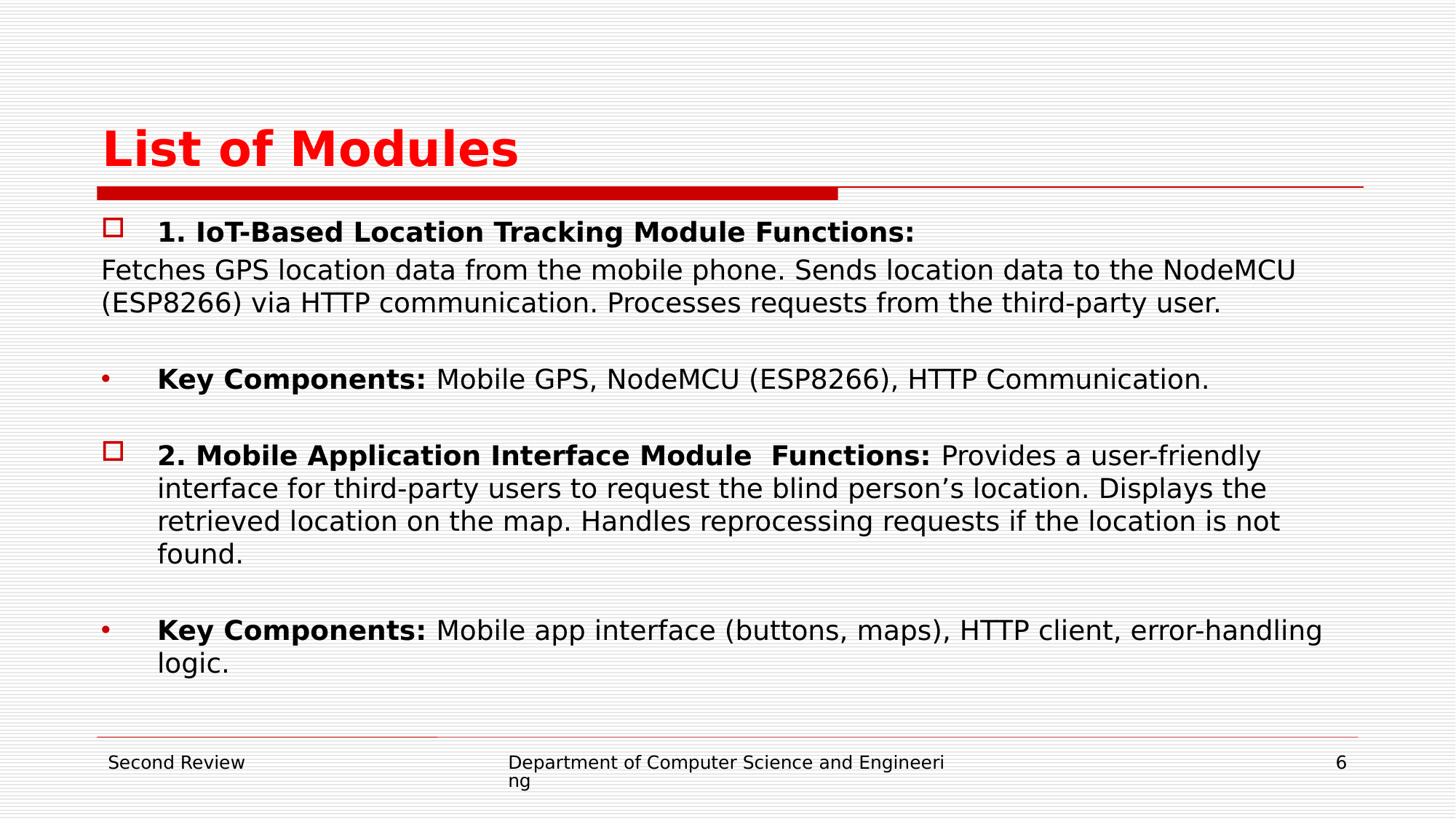

# List of Modules
1. IoT-Based Location Tracking Module Functions:
Fetches GPS location data from the mobile phone. Sends location data to the NodeMCU (ESP8266) via HTTP communication. Processes requests from the third-party user.

Key Components: Mobile GPS, NodeMCU (ESP8266), HTTP Communication.

2. Mobile Application Interface Module  Functions: Provides a user-friendly interface for third-party users to request the blind person’s location. Displays the retrieved location on the map. Handles reprocessing requests if the location is not found.

Key Components: Mobile app interface (buttons, maps), HTTP client, error-handling logic.

Second Review
Department of Computer Science and Engineering
6